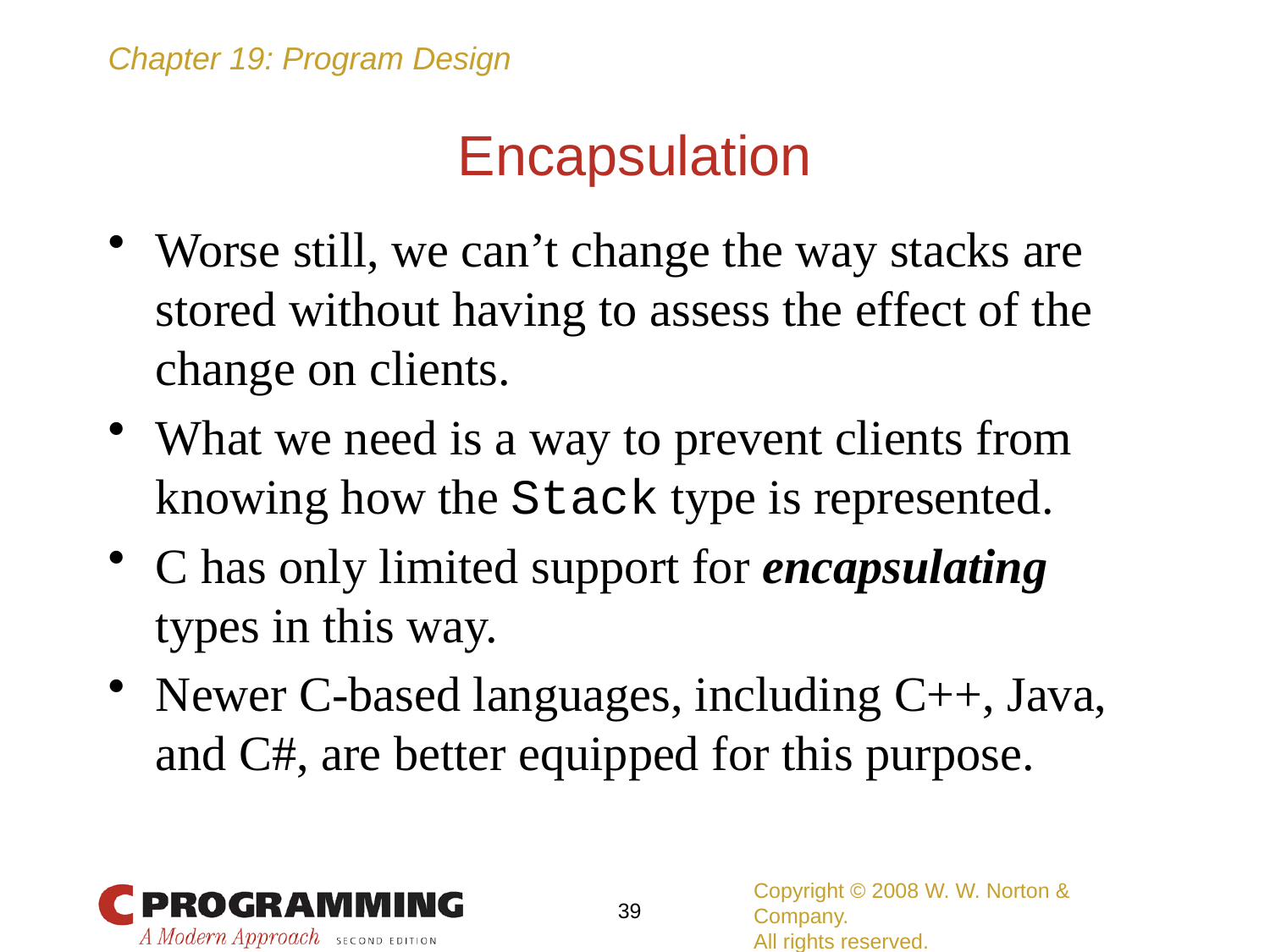

# Encapsulation
Worse still, we can’t change the way stacks are stored without having to assess the effect of the change on clients.
What we need is a way to prevent clients from knowing how the Stack type is represented.
C has only limited support for encapsulating types in this way.
Newer C-based languages, including C++, Java, and C#, are better equipped for this purpose.

Copyright © 2008 W. W. Norton & Company.
All rights reserved.
39